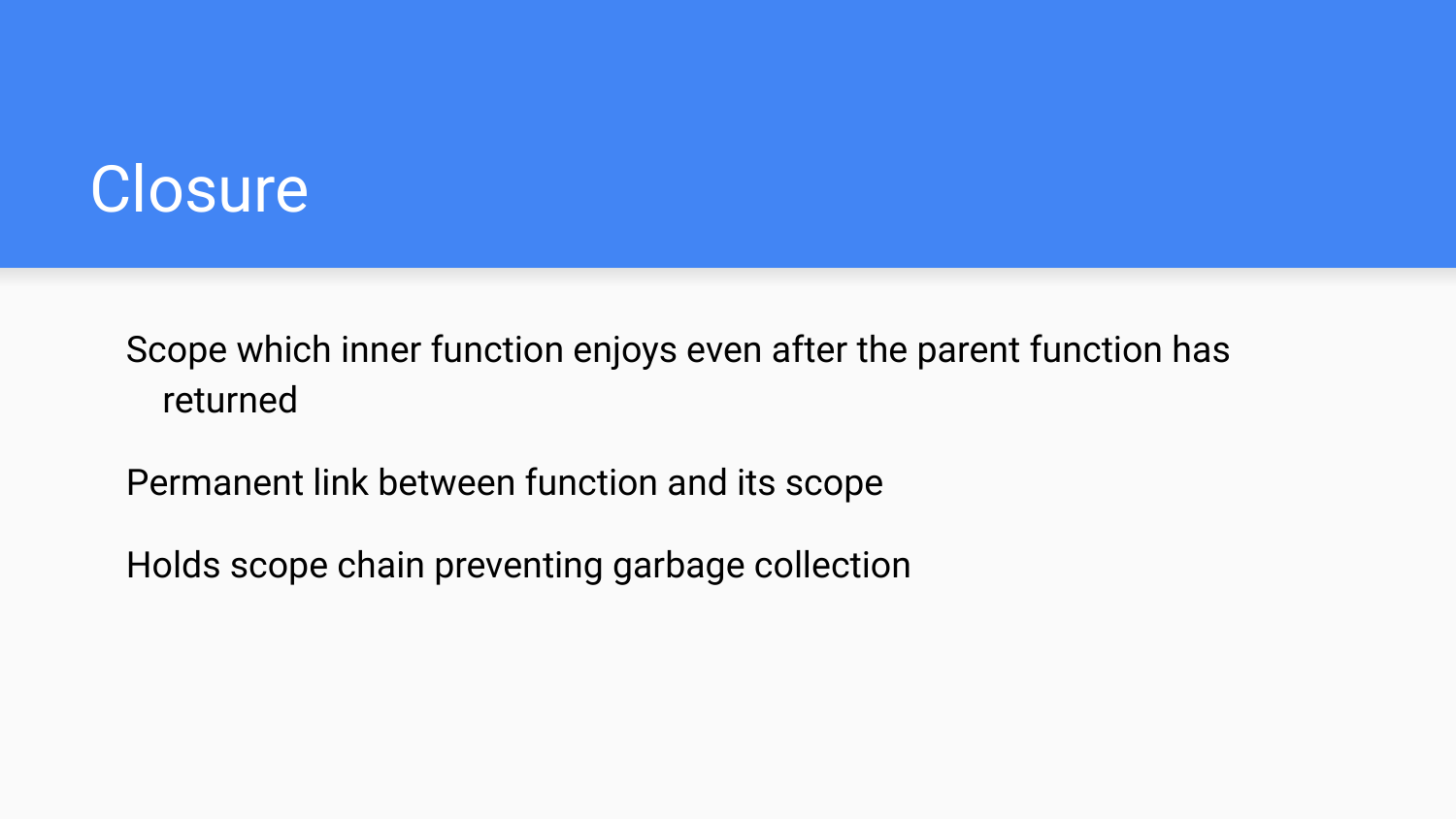

# Closure
Scope which inner function enjoys even after the parent function has returned
Permanent link between function and its scope
Holds scope chain preventing garbage collection